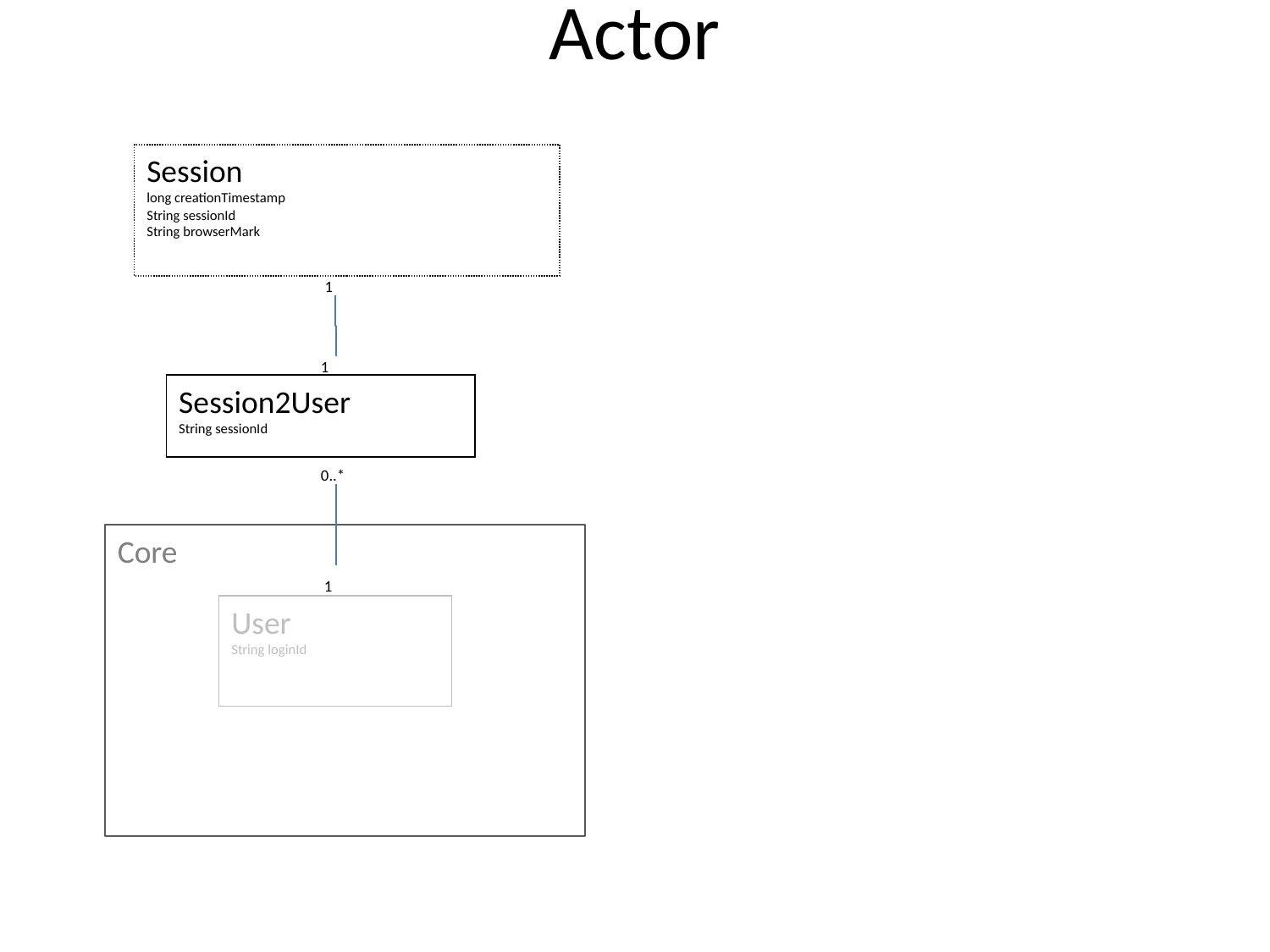

# Actor
Session
long creationTimestamp
String sessionId
String browserMark
 1
 1
Session2User
String sessionId
 0..*
Core
 1
User
String loginId